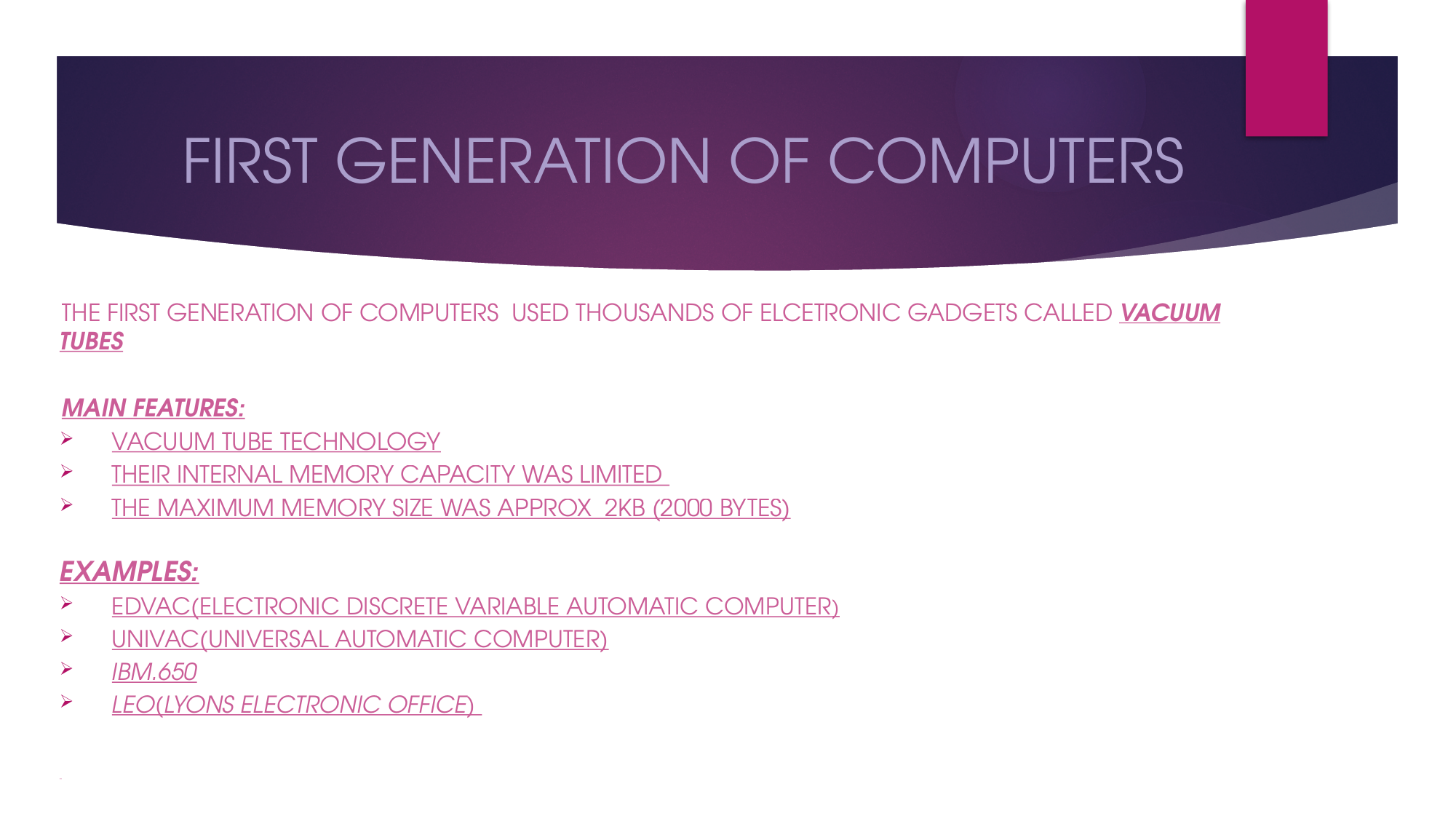

# FIRST GENERATION OF COMPUTERS
 THE FIRST GENERATION OF COMPUTERS  USED THOUSANDS OF ELCETRONIC GADGETS CALLED VACUUM TUBES

 MAIN FEATURES:
VACUUM TUBE TECHNOLOGY
THEIR INTERNAL MEMORY CAPACITY WAS LIMITED
THE MAXIMUM MEMORY SIZE WAS APPROX  2KB (2000 BYTES)

EXAMPLES:
EDVAC(ELECTRONIC DISCRETE VARIABLE AUTOMATIC COMPUTER)
UNIVAC(UNIVERSAL AUTOMATIC COMPUTER)
IBM.650
LEO(LYONS ELECTRONIC OFFICE)